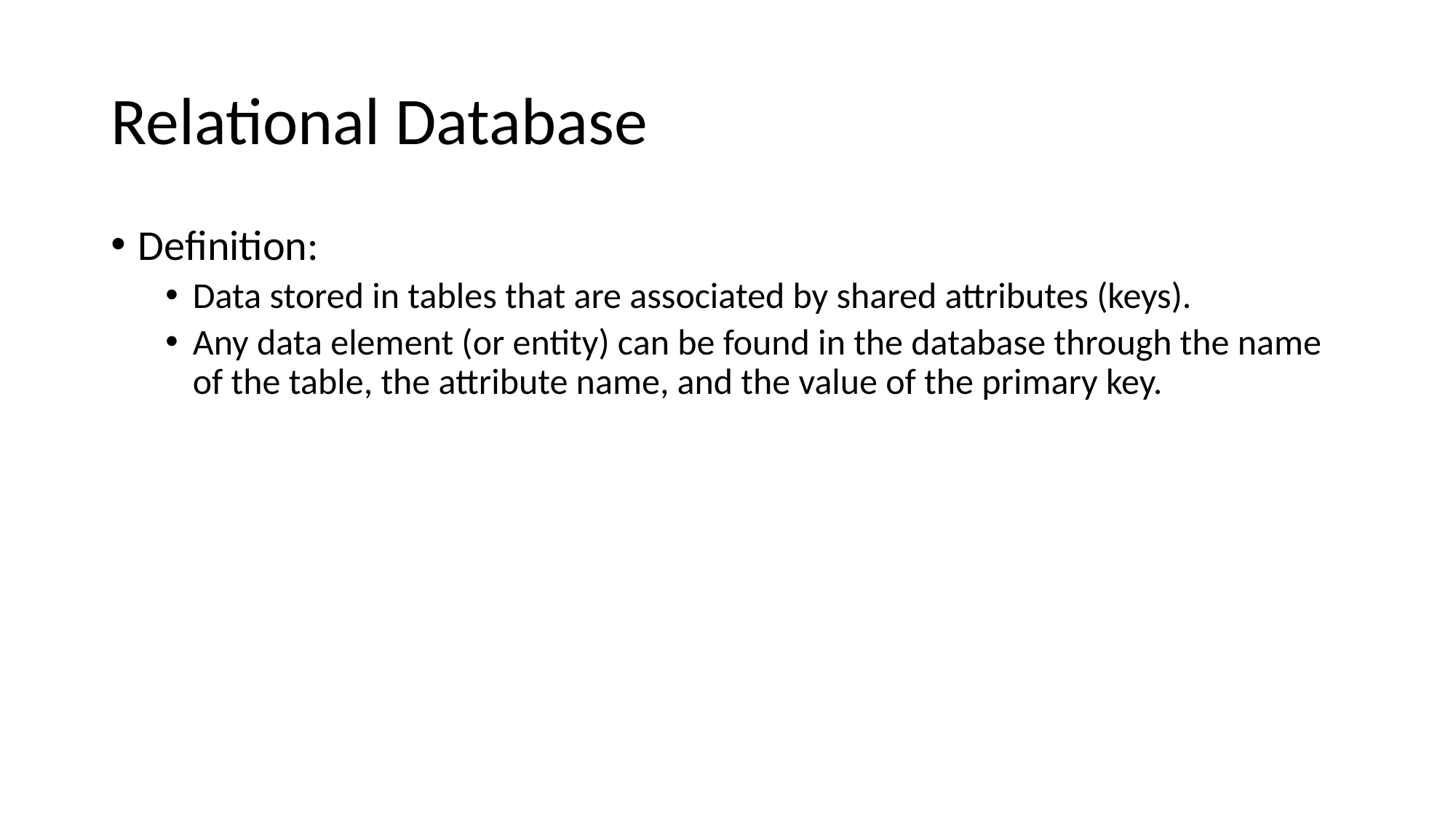

# Relational Database
Definition:
Data stored in tables that are associated by shared attributes (keys).
Any data element (or entity) can be found in the database through the name of the table, the attribute name, and the value of the primary key.